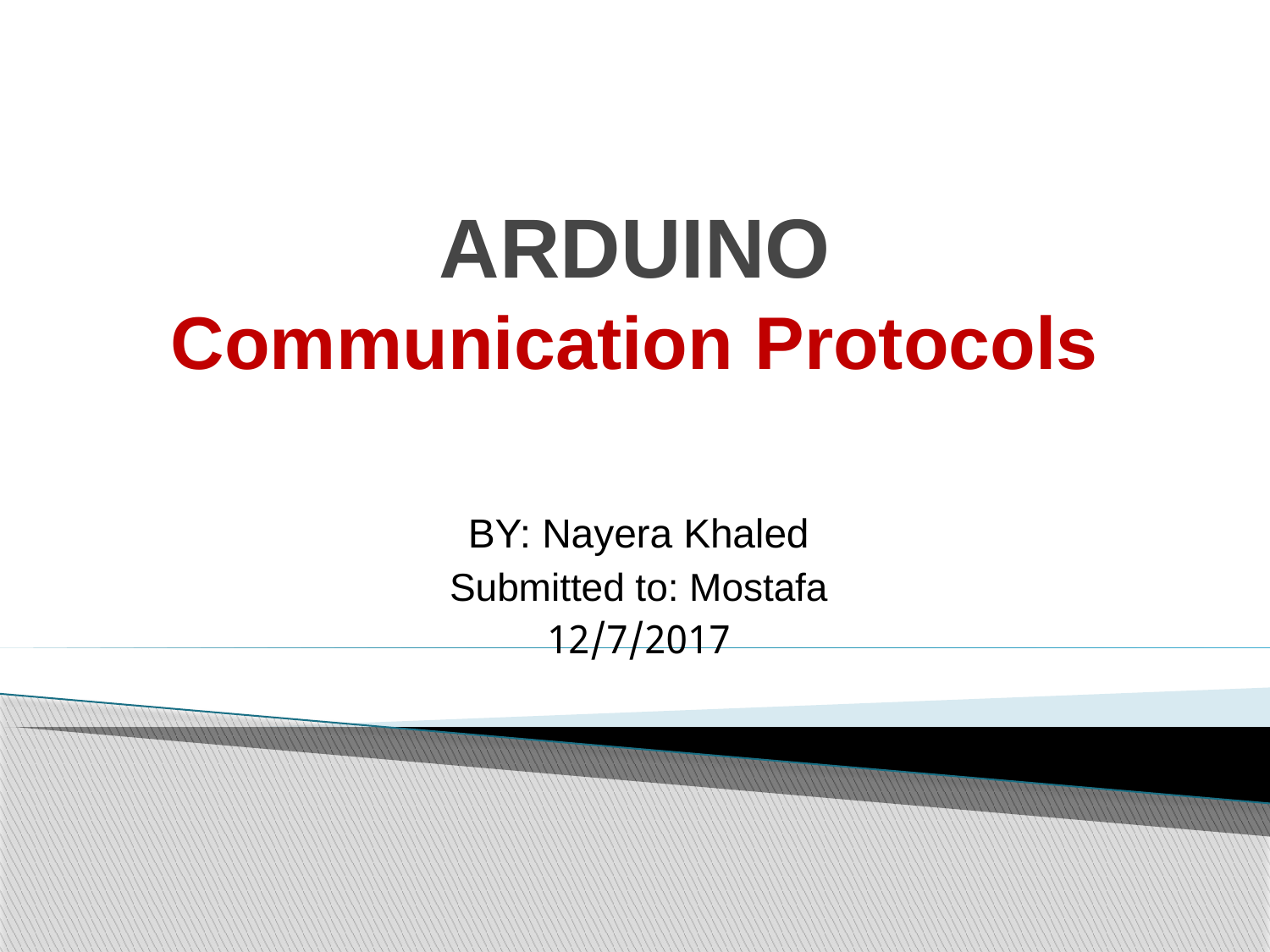

# ARDUINO Communication Protocols
BY: Nayera Khaled
Submitted to: Mostafa
12/7/2017